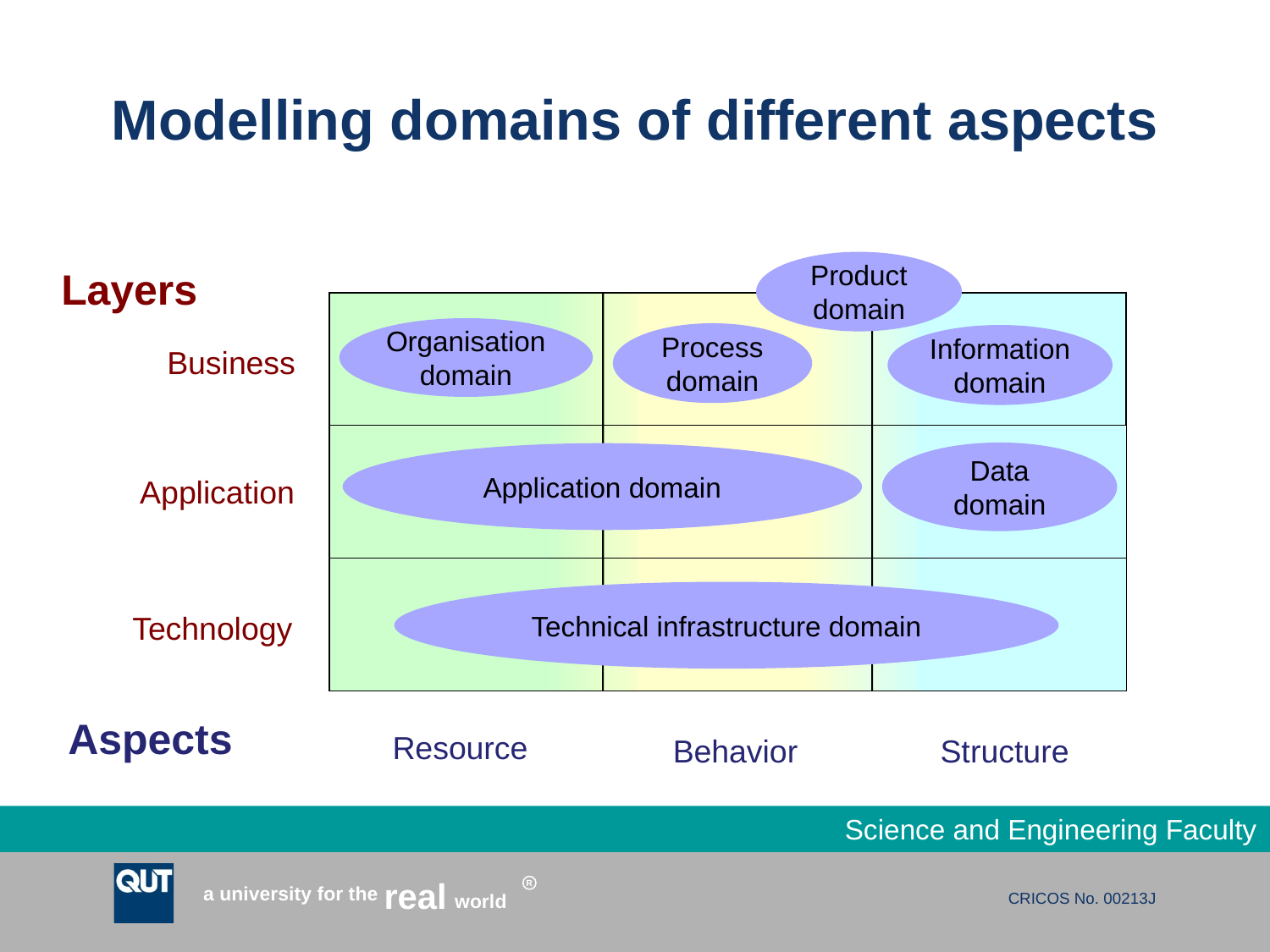

# Modelling domains of different aspects
Product
domain
Layers

Business

Resource

Behavior

Organisation
domain
Process
domain
Information
domain

Application
Data
domain
Application domain

Technology
Technical infrastructure domain
Aspects
Structure